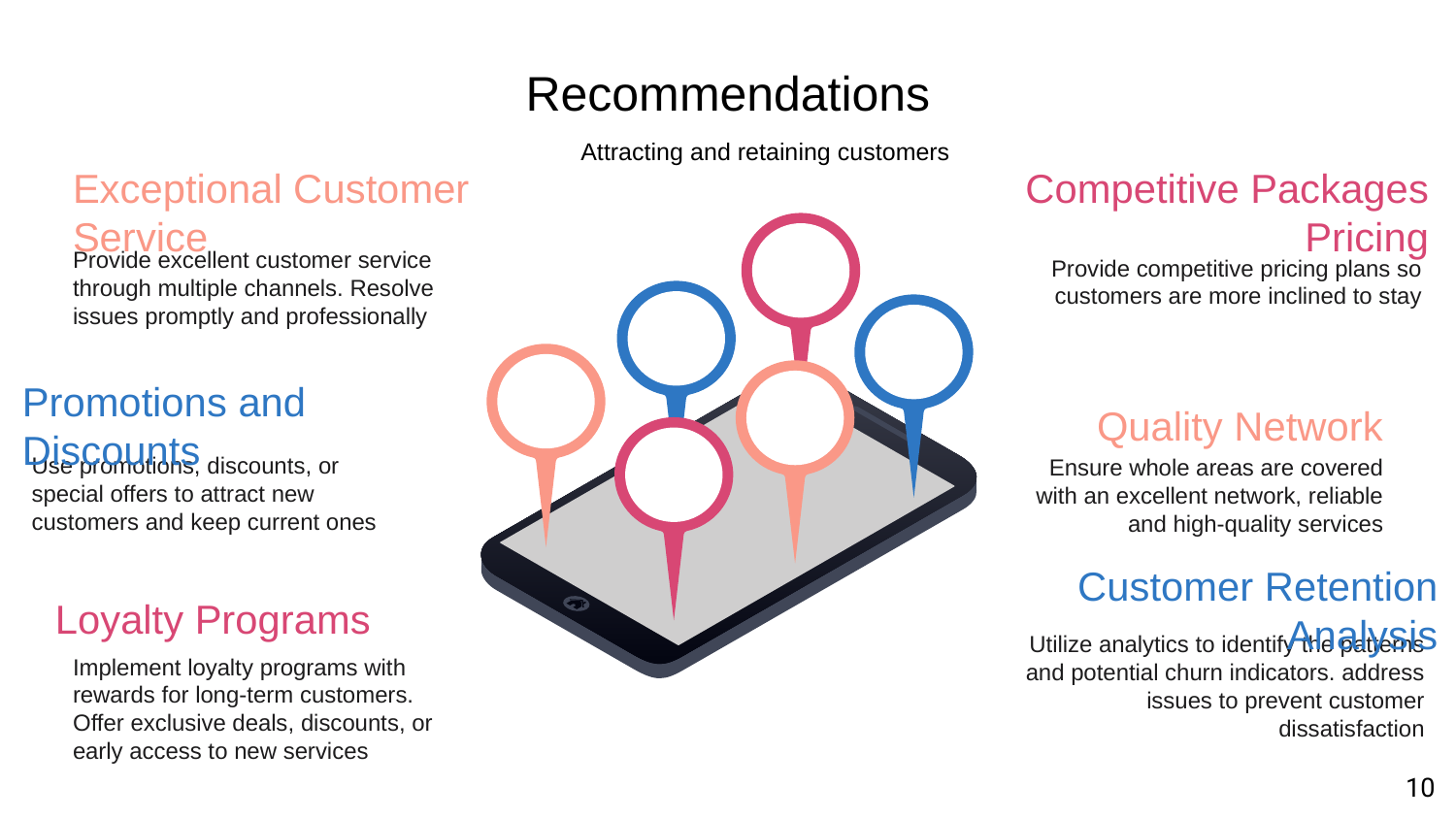

# Recommendations
Attracting and retaining customers
Exceptional Customer Service
Provide excellent customer service through multiple channels. Resolve issues promptly and professionally

Competitive Packages Pricing
Provide competitive pricing plans so customers are more inclined to stay

Promotions and Discounts
Use promotions, discounts, or special offers to attract new customers and keep current ones

Customer Retention Analysis
Utilize analytics to identify the patterns and potential churn indicators. address issues to prevent customer dissatisfaction

Quality Network
Ensure whole areas are covered with an excellent network, reliable and high-quality services

Loyalty Programs
Implement loyalty programs with rewards for long-term customers. Offer exclusive deals, discounts, or early access to new services
10